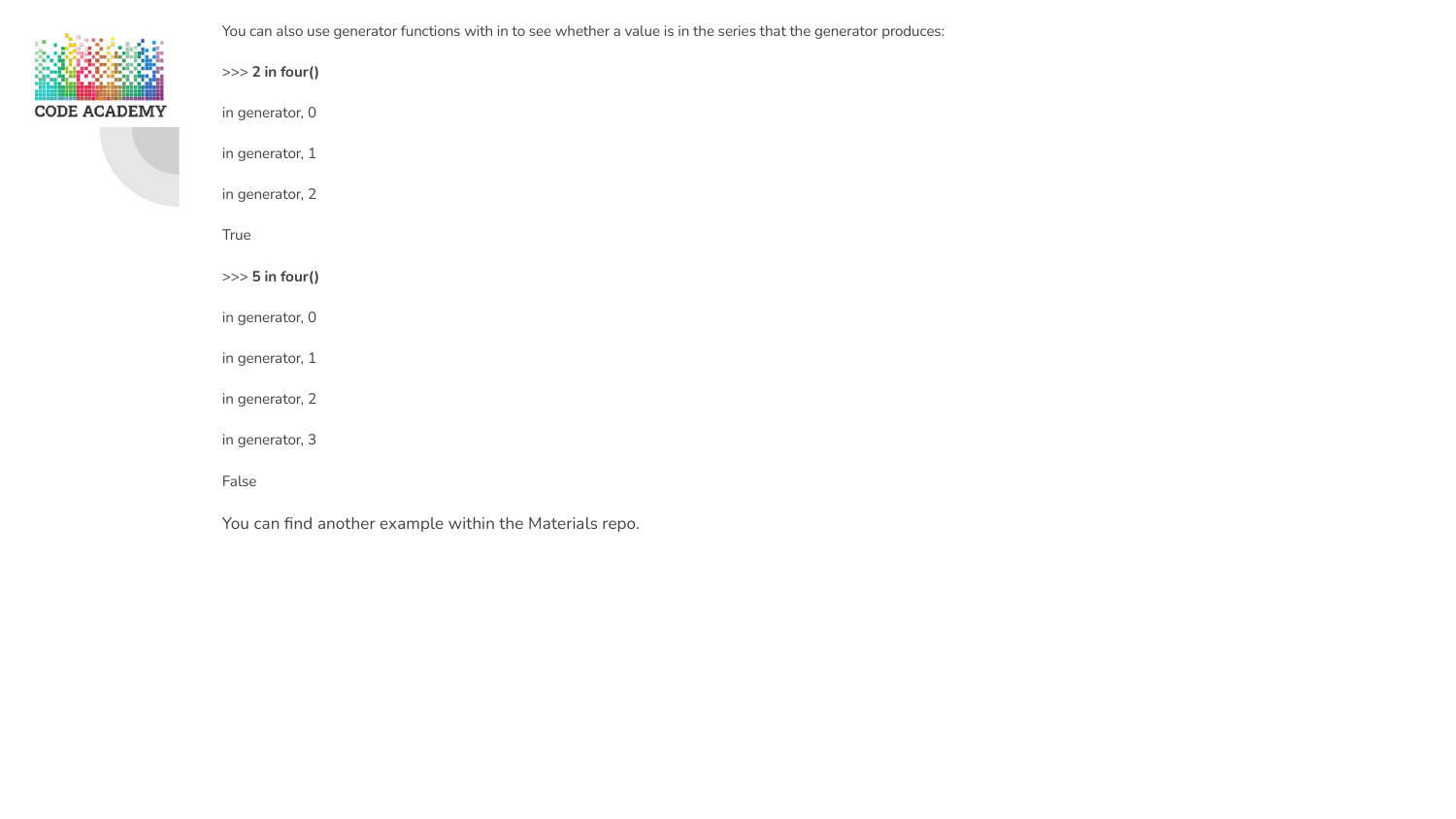

You can also use generator functions with in to see whether a value is in the series that the generator produces:
>>> 2 in four()
in generator, 0
in generator, 1
in generator, 2
True
>>> 5 in four()
in generator, 0
in generator, 1
in generator, 2
in generator, 3
False
You can find another example within the Materials repo.